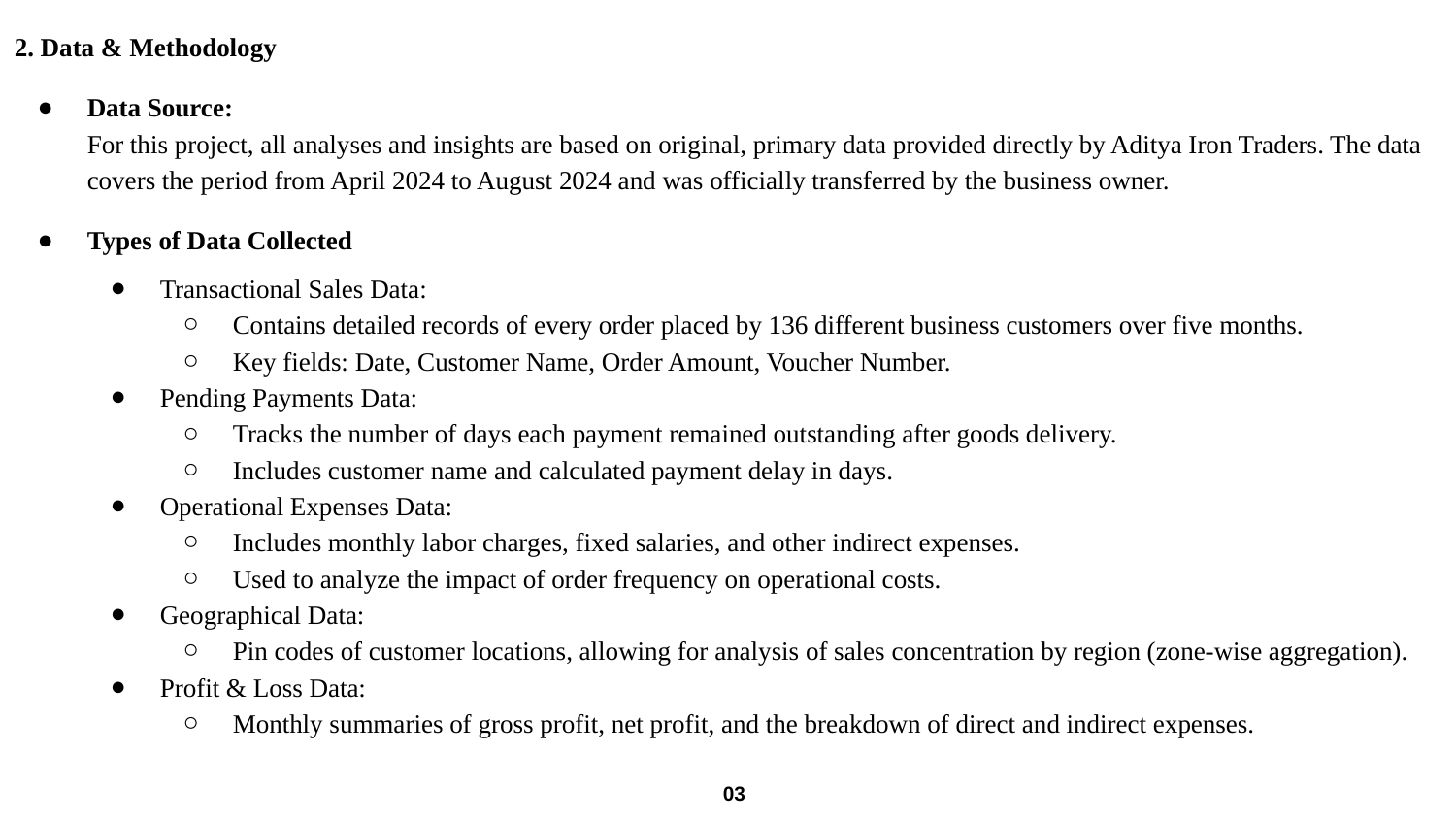

2. Data & Methodology
Data Source:
For this project, all analyses and insights are based on original, primary data provided directly by Aditya Iron Traders. The data covers the period from April 2024 to August 2024 and was officially transferred by the business owner.
Types of Data Collected
Transactional Sales Data:
Contains detailed records of every order placed by 136 different business customers over five months.
Key fields: Date, Customer Name, Order Amount, Voucher Number.
Pending Payments Data:
Tracks the number of days each payment remained outstanding after goods delivery.
Includes customer name and calculated payment delay in days.
Operational Expenses Data:
Includes monthly labor charges, fixed salaries, and other indirect expenses.
Used to analyze the impact of order frequency on operational costs.
Geographical Data:
Pin codes of customer locations, allowing for analysis of sales concentration by region (zone-wise aggregation).
Profit & Loss Data:
Monthly summaries of gross profit, net profit, and the breakdown of direct and indirect expenses.

03